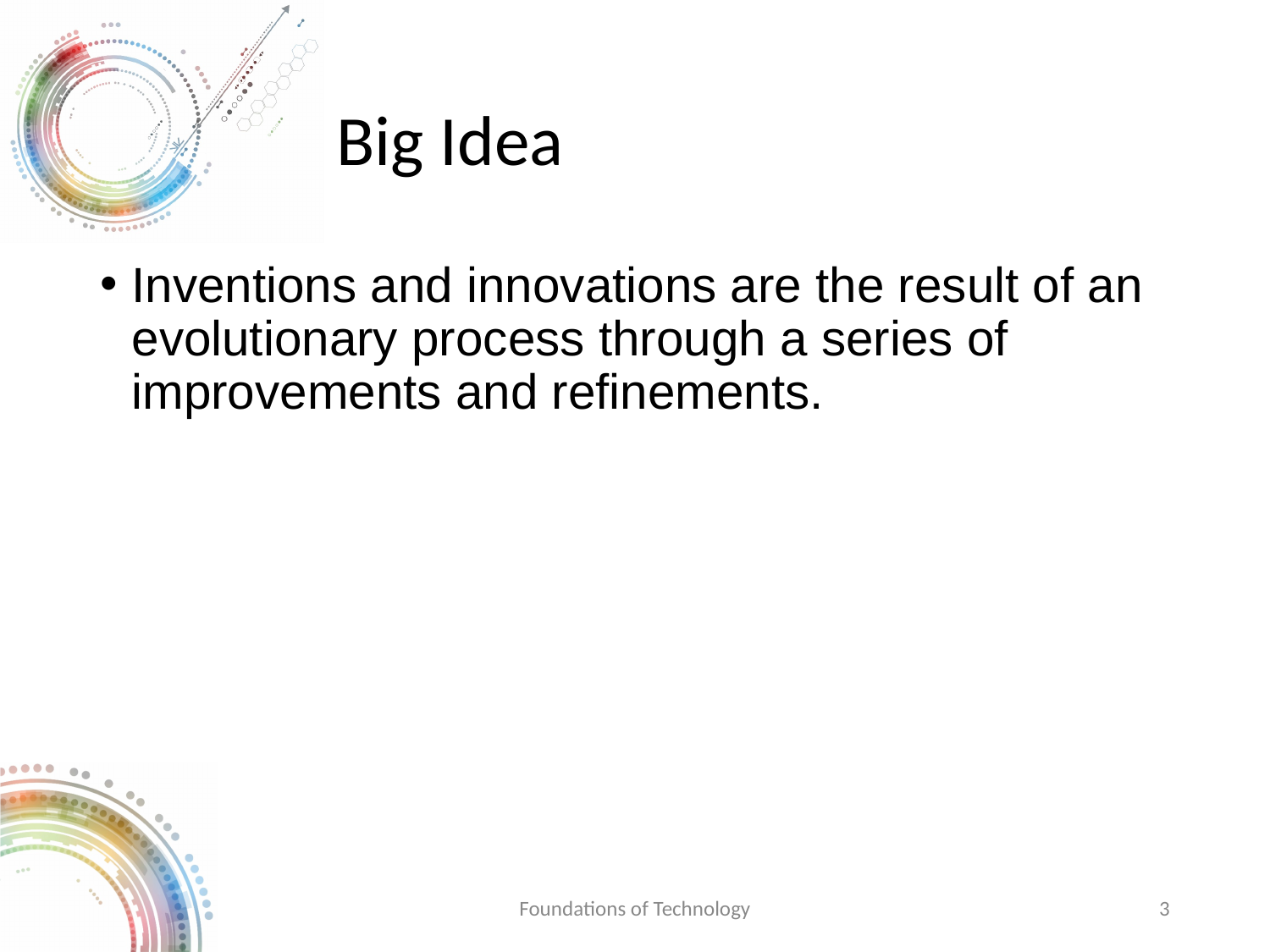

# Big Idea
Inventions and innovations are the result of an evolutionary process through a series of improvements and refinements.

Foundations of Technology
3